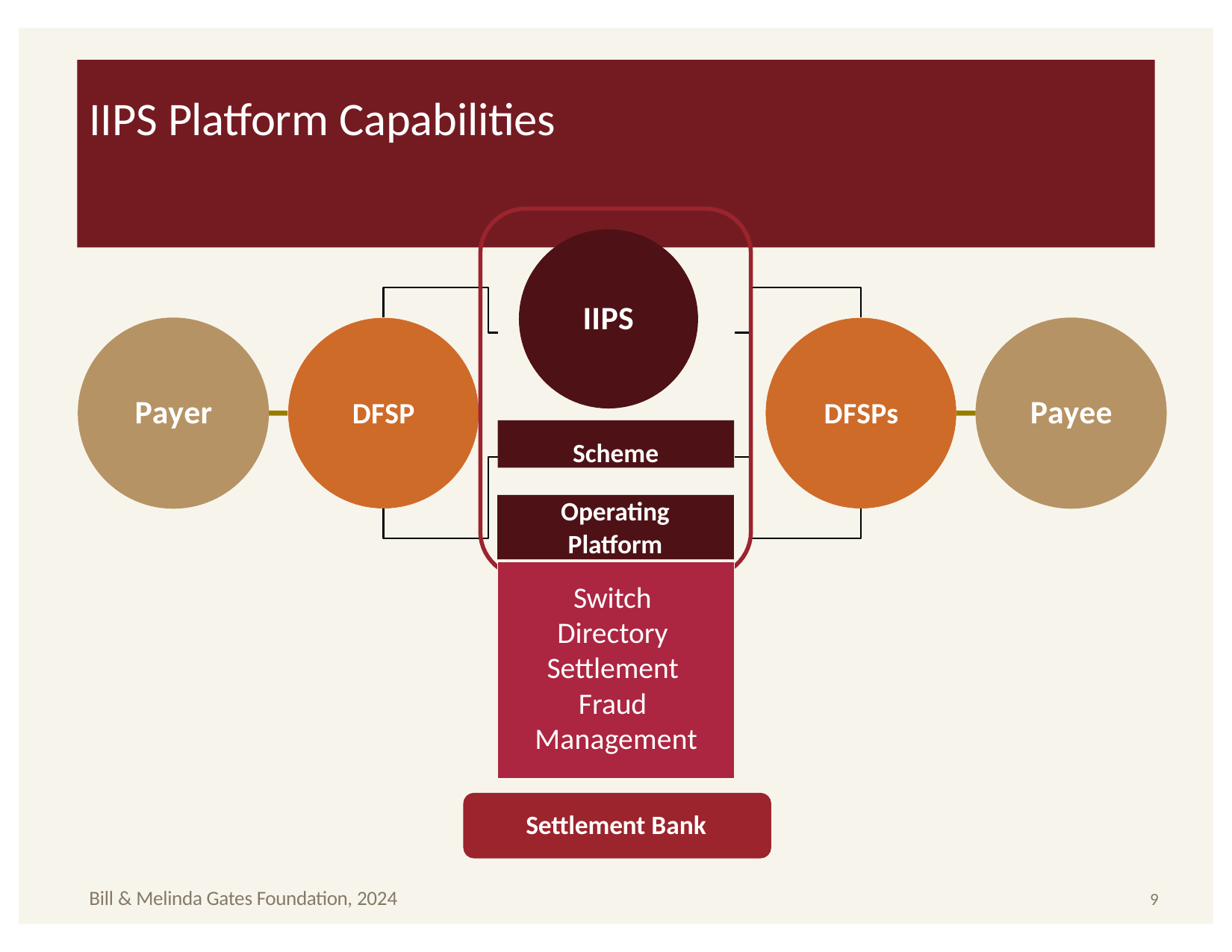

# IIPS Platform Capabilities

IIPS

Payer
Payee
DFSP
DFSPs
Scheme
Operating
Platform

Switch  Directory  Settlement  Fraud  Management

Settlement Bank
9
Bill & Melinda Gates Foundation, 2024